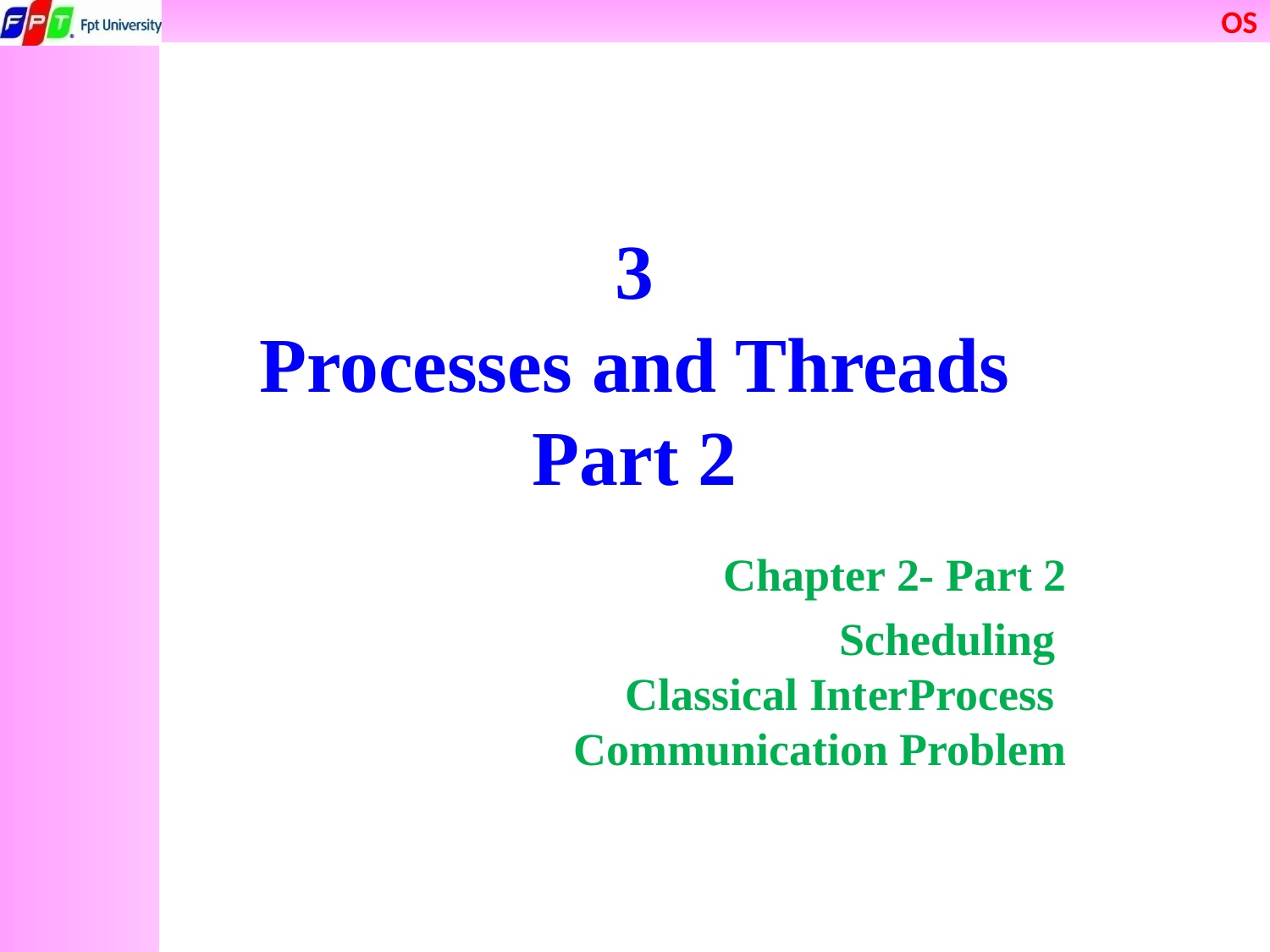

# 3 Processes and Threads Part 2
Chapter 2- Part 2
Scheduling
Classical InterProcess
Communication Problem